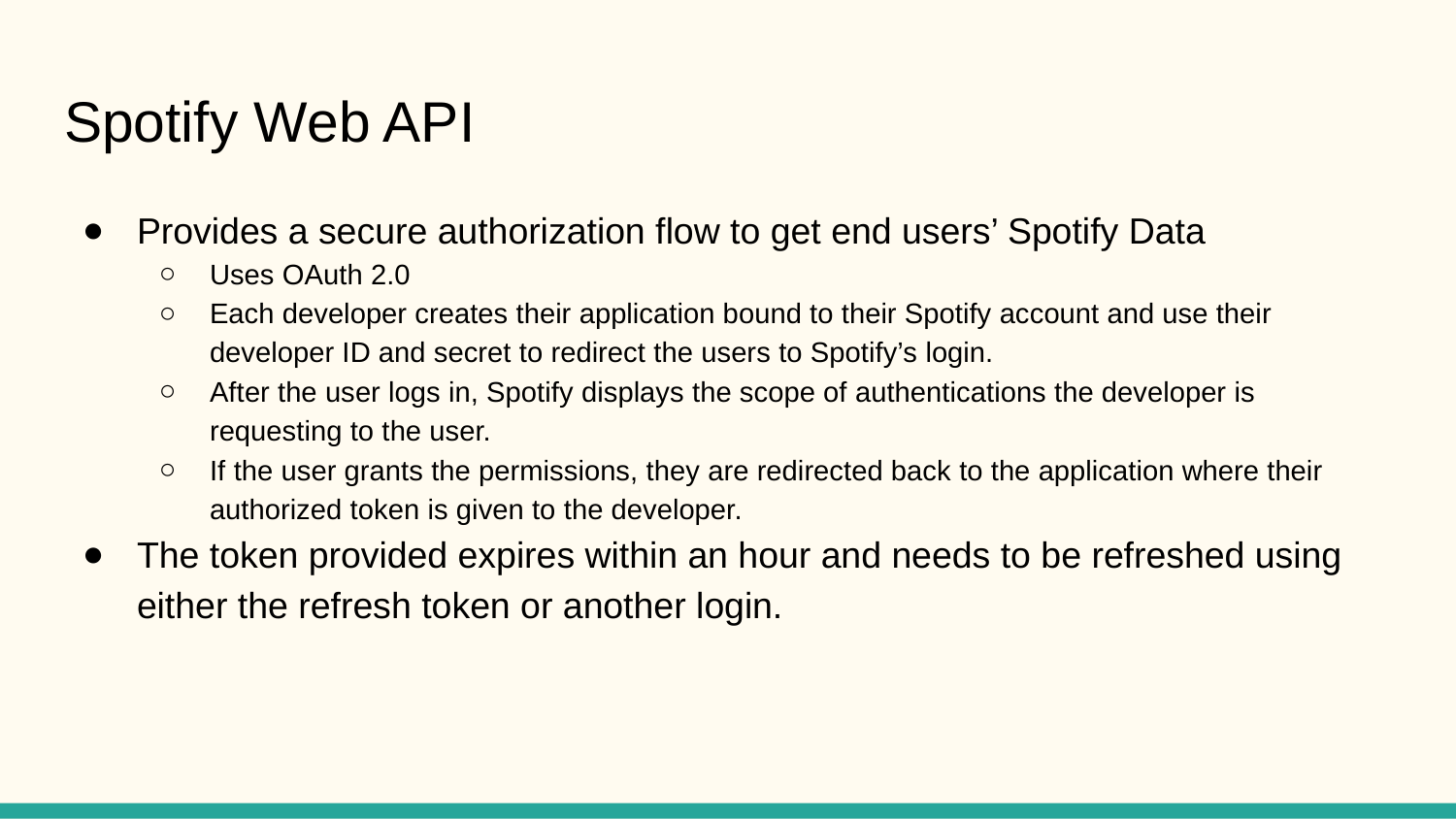

# Spotify Web API
Provides a secure authorization flow to get end users’ Spotify Data
Uses OAuth 2.0
Each developer creates their application bound to their Spotify account and use their developer ID and secret to redirect the users to Spotify’s login.
After the user logs in, Spotify displays the scope of authentications the developer is requesting to the user.
If the user grants the permissions, they are redirected back to the application where their authorized token is given to the developer.
The token provided expires within an hour and needs to be refreshed using either the refresh token or another login.